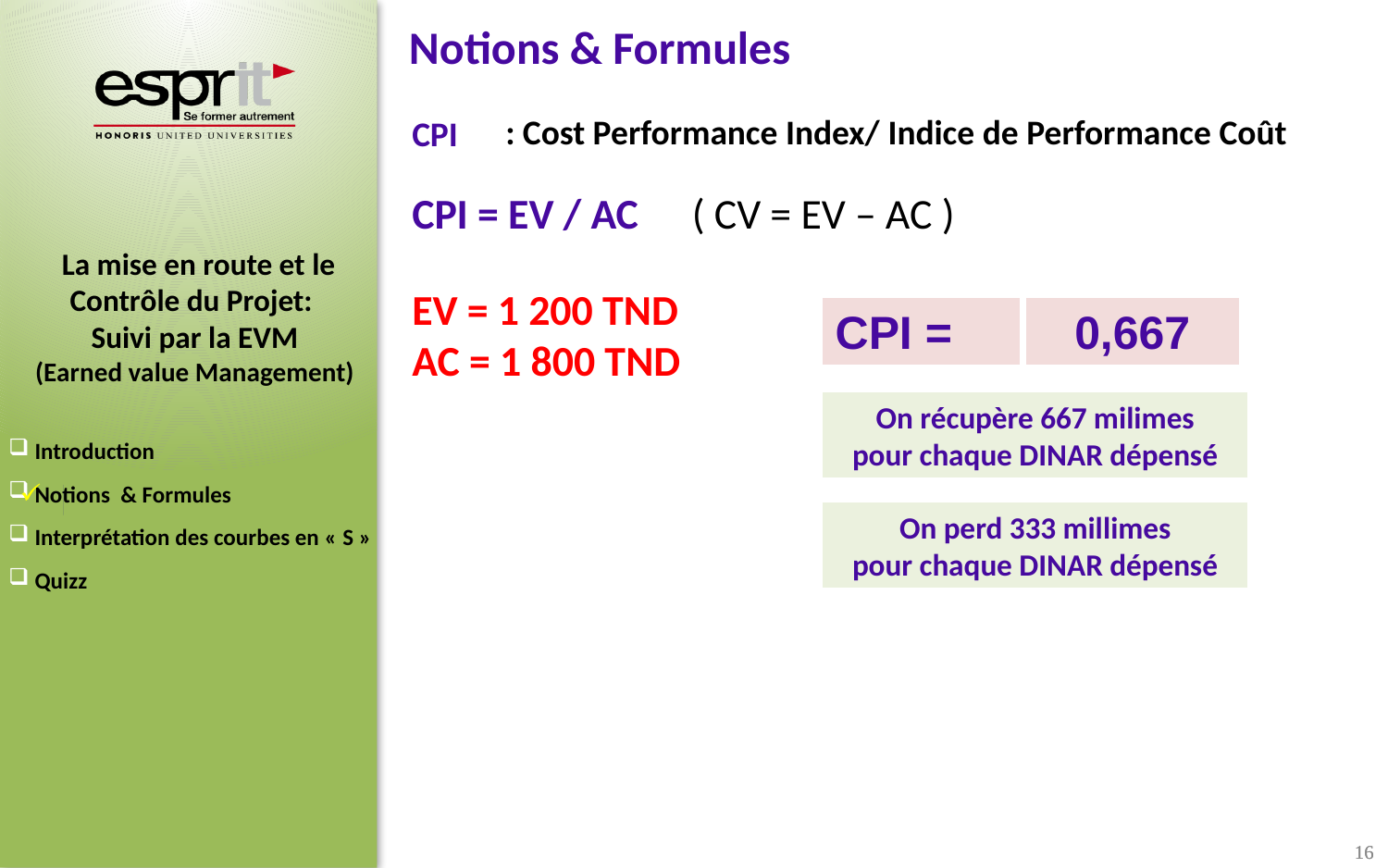

Notions & Formules
: Cost Performance Index/ Indice de Performance Coût
CPI
( CV = EV – AC )
CPI = EV / AC
EV = 1 200 TND
AC = 1 800 TND
CPI =
0,667
On récupère 667 milimes
pour chaque DINAR dépensé

On perd 333 millimes
pour chaque DINAR dépensé
16
16